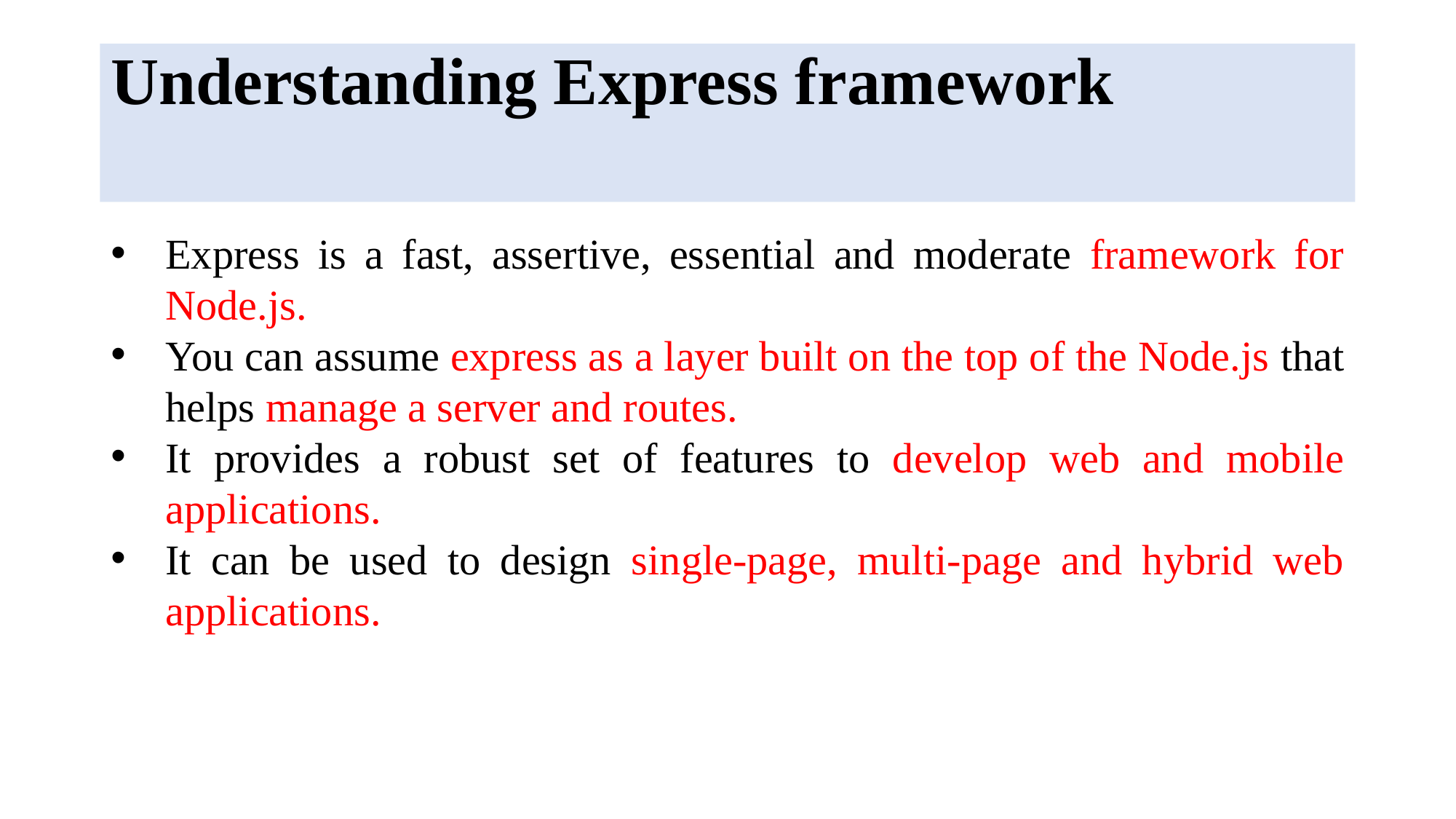

# Understanding Express framework
Express is a fast, assertive, essential and moderate framework for Node.js.
You can assume express as a layer built on the top of the Node.js that helps manage a server and routes.
It provides a robust set of features to develop web and mobile applications.
It can be used to design single-page, multi-page and hybrid web applications.